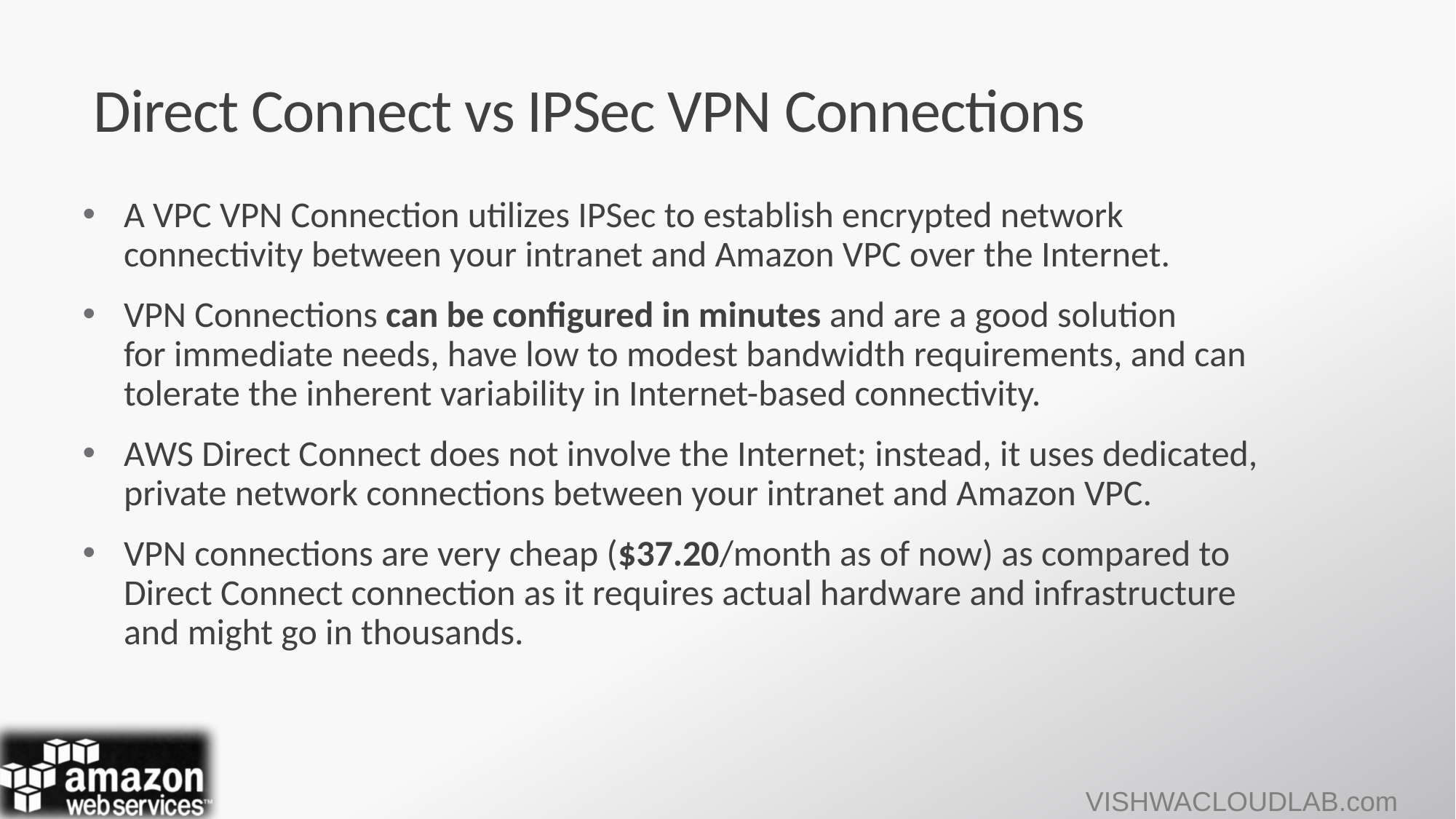

# Direct Connect vs IPSec VPN Connections
A VPC VPN Connection utilizes IPSec to establish encrypted network connectivity between your intranet and Amazon VPC over the Internet.
VPN Connections can be configured in minutes and are a good solution for immediate needs, have low to modest bandwidth requirements, and can tolerate the inherent variability in Internet-based connectivity.
AWS Direct Connect does not involve the Internet; instead, it uses dedicated, private network connections between your intranet and Amazon VPC.
VPN connections are very cheap ($37.20/month as of now) as compared to Direct Connect connection as it requires actual hardware and infrastructure and might go in thousands.